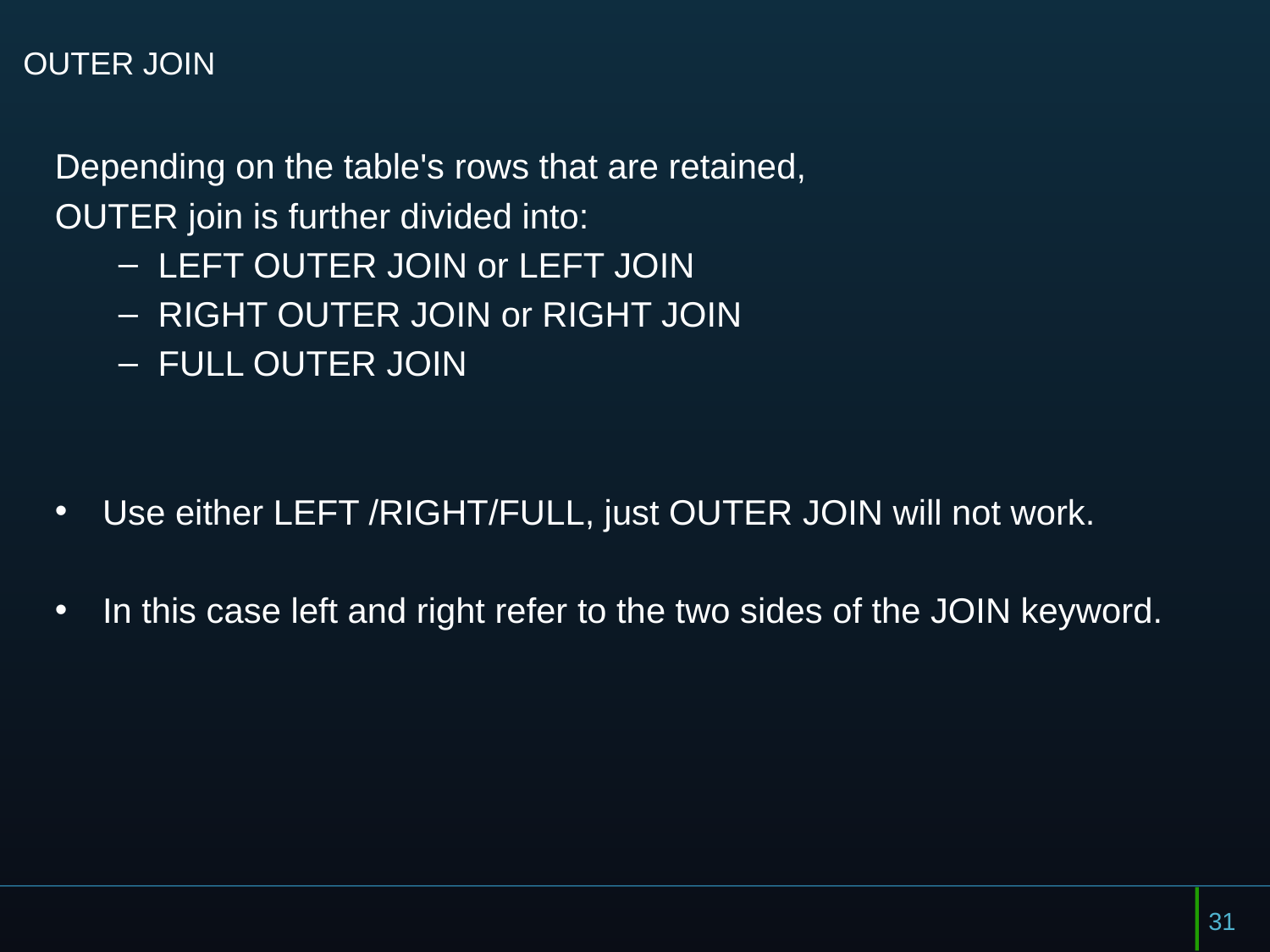

# OUTER JOIN
Depending on the table's rows that are retained,
OUTER join is further divided into:
LEFT OUTER JOIN or LEFT JOIN
RIGHT OUTER JOIN or RIGHT JOIN
FULL OUTER JOIN

Use either LEFT /RIGHT/FULL, just OUTER JOIN will not work.

In this case left and right refer to the two sides of the JOIN keyword.

31